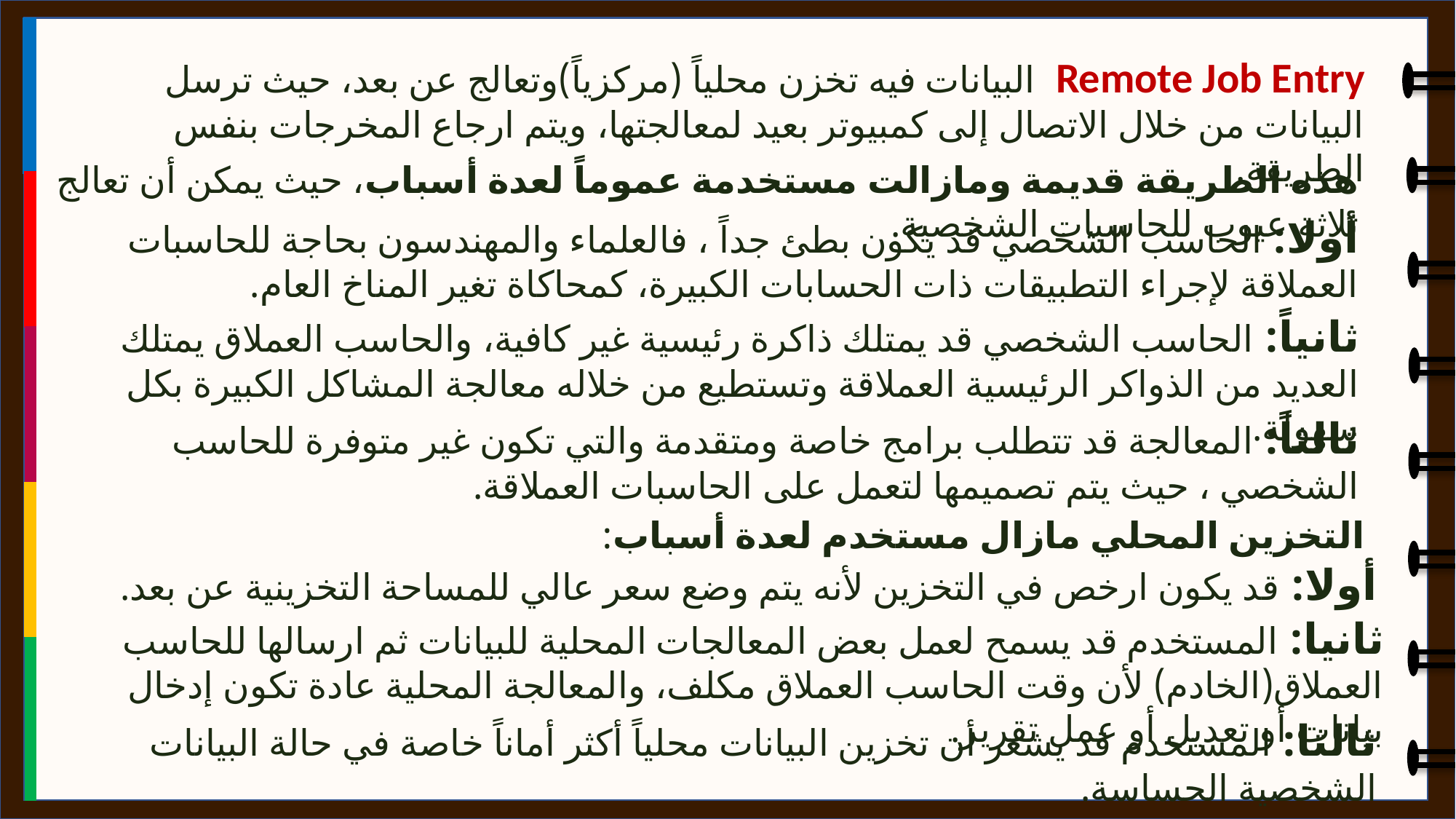

Remote Job Entry  البيانات فيه تخزن محلياً (مركزياً)وتعالج عن بعد، حيث ترسل البيانات من خلال الاتصال إلى كمبيوتر بعيد لمعالجتها، ويتم ارجاع المخرجات بنفس الطريقة.

هذه الطريقة قديمة ومازالت مستخدمة عموماً لعدة أسباب، حيث يمكن أن تعالج ثلاثة عيوب للحاسبات الشخصية.

أولا: الحاسب الشخصي قد يكون بطئ جداً ، فالعلماء والمهندسون بحاجة للحاسبات العملاقة لإجراء التطبيقات ذات الحسابات الكبيرة، كمحاكاة تغير المناخ العام.

ثانياً: الحاسب الشخصي قد يمتلك ذاكرة رئيسية غير كافية، والحاسب العملاق يمتلك العديد من الذواكر الرئيسية العملاقة وتستطيع من خلاله معالجة المشاكل الكبيرة بكل سهولة.

ثالثاً: المعالجة قد تتطلب برامج خاصة ومتقدمة والتي تكون غير متوفرة للحاسب الشخصي ، حيث يتم تصميمها لتعمل على الحاسبات العملاقة.

التخزين المحلي مازال مستخدم لعدة أسباب:

أولا: قد يكون ارخص في التخزين لأنه يتم وضع سعر عالي للمساحة التخزينية عن بعد.

ثانيا: المستخدم قد يسمح لعمل بعض المعالجات المحلية للبيانات ثم ارسالها للحاسب العملاق(الخادم) لأن وقت الحاسب العملاق مكلف، والمعالجة المحلية عادة تكون إدخال بيانات أو تعديل أو عمل تقرير.

ثالثا: المستخدم قد يشعر أن تخزين البيانات محلياً أكثر أماناً خاصة في حالة البيانات الشخصية الحساسة.